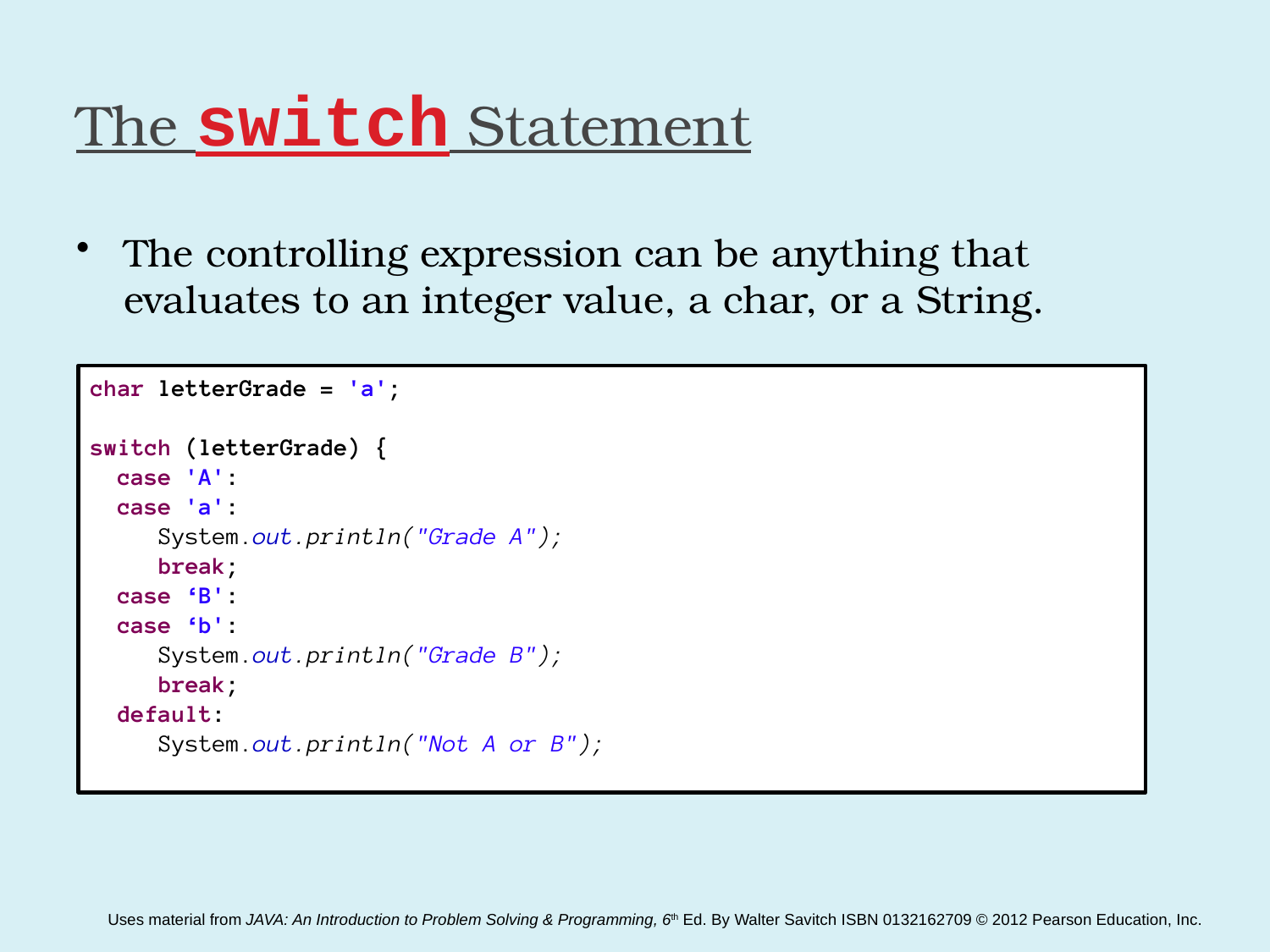

# The switch Statement
The controlling expression can be anything that evaluates to an integer value, a char, or a String.
char letterGrade = 'a';

switch (letterGrade) {
  case 'A':
  case 'a':
     System.out.println("Grade A");
     break;
  case ‘B':
  case ‘b':
     System.out.println("Grade B");
     break;
  default:
     System.out.println("Not A or B");